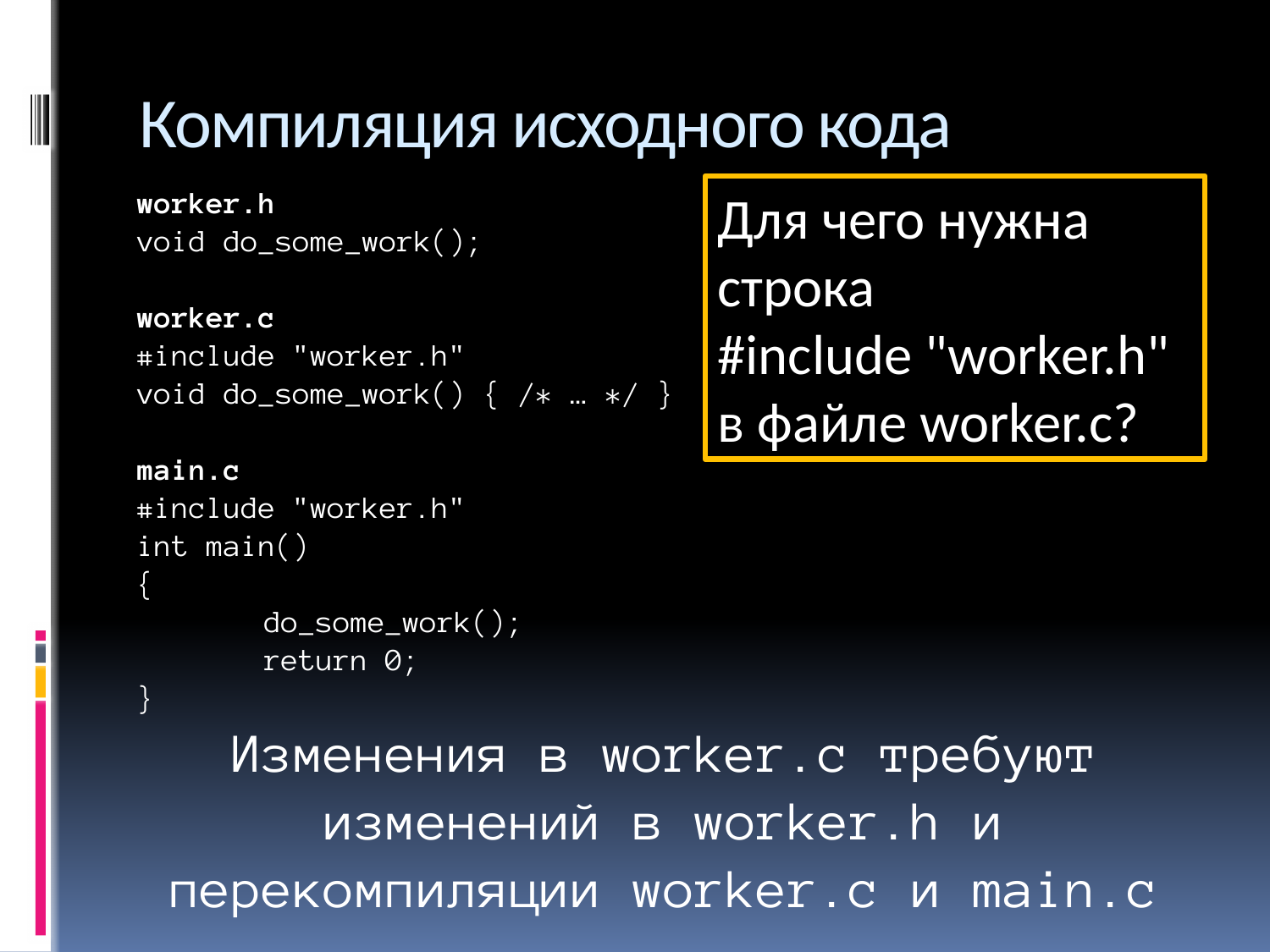

# Компиляция исходного кода
worker.h
void do_some_work();

worker.c
#include "worker.h"
void do_some_work() { /* … */ }

main.c
#include "worker.h"
int main()
{
	do_some_work();
	return 0;
}
Изменения в worker.c требуют изменений в worker.h и перекомпиляции worker.c и main.c
Для чего нужна строка
#include "worker.h" в файле worker.c?